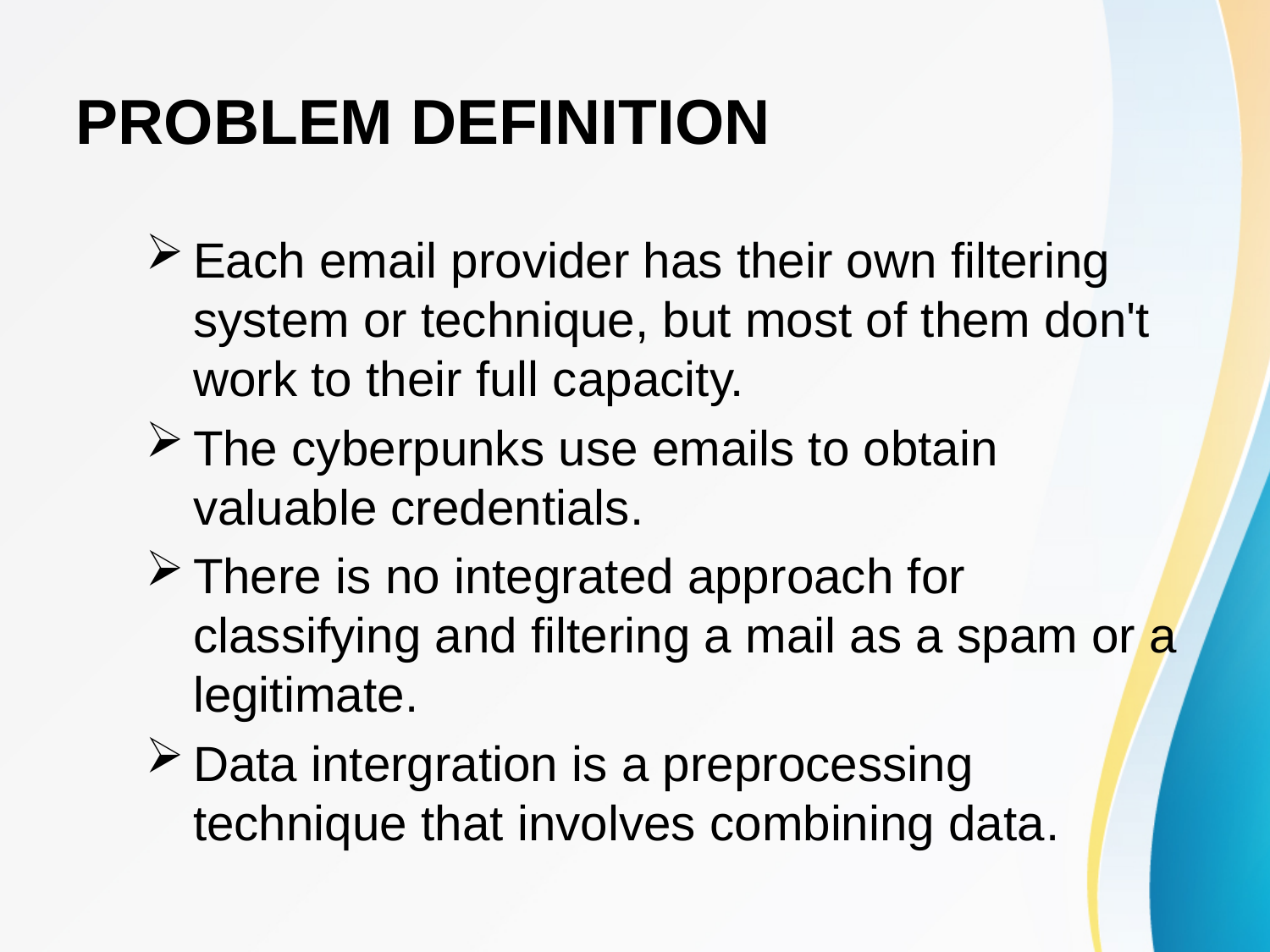

# PROBLEM DEFINITION
Each email provider has their own filtering system or technique, but most of them don't work to their full capacity.
The cyberpunks use emails to obtain valuable credentials.
There is no integrated approach for classifying and filtering a mail as a spam or a legitimate.
Data intergration is a preprocessing technique that involves combining data.